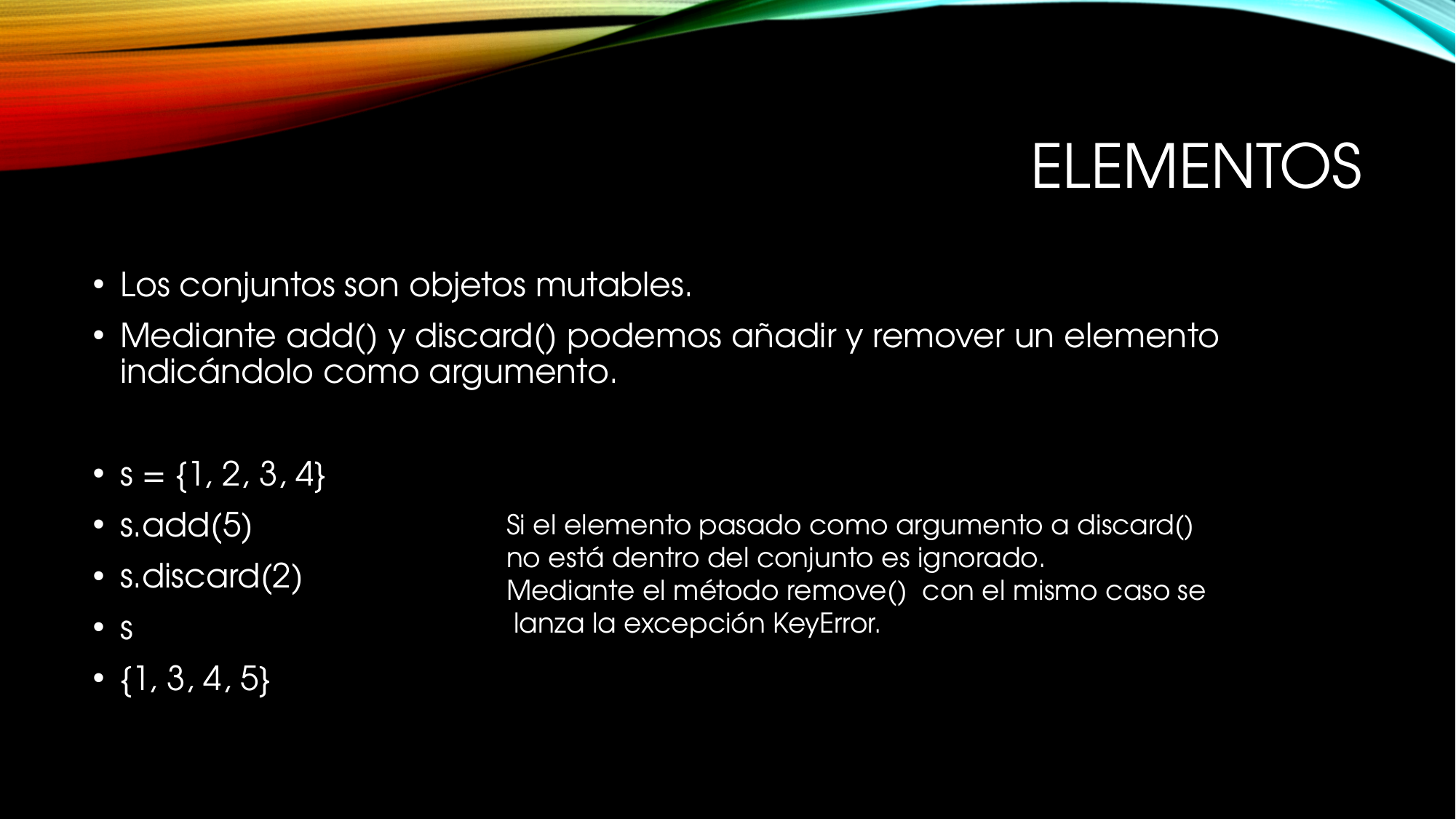

# Elementos
Los conjuntos son objetos mutables.
Mediante add() y discard() podemos añadir y remover un elemento indicándolo como argumento.

s = {1, 2, 3, 4}
s.add(5)
s.discard(2)
s
{1, 3, 4, 5}
Si el elemento pasado como argumento a discard() no está dentro del conjunto es ignorado.
Mediante el método remove()  con el mismo caso se  lanza la excepción KeyError.